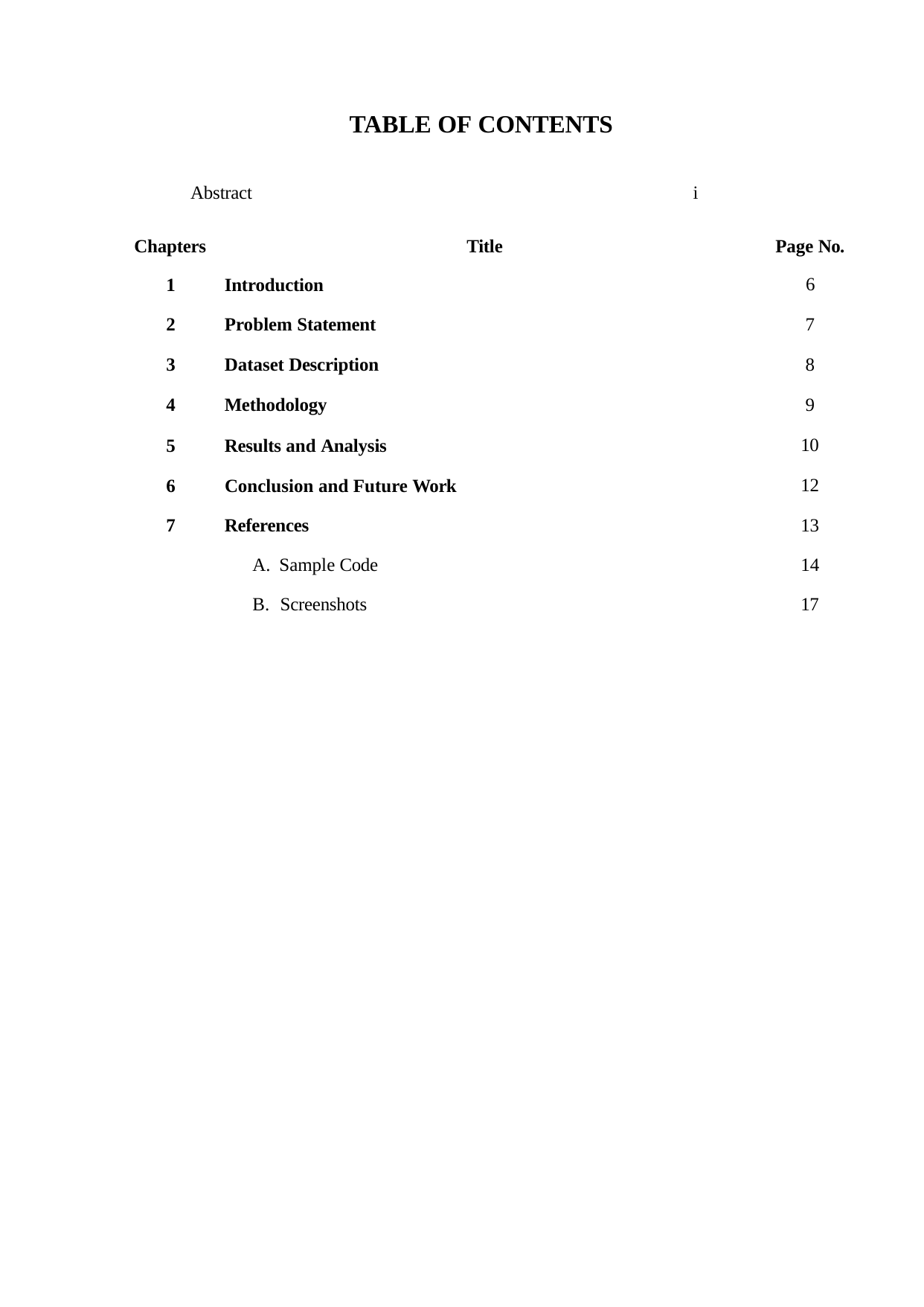

TABLE OF CONTENTS
Abstract
i
| Chapters | Title | Page No. |
| --- | --- | --- |
| 1 | Introduction | 6 |
| 2 | Problem Statement | 7 |
| 3 | Dataset Description | 8 |
| 4 | Methodology | 9 |
| 5 | Results and Analysis | 10 |
| 6 | Conclusion and Future Work | 12 |
| 7 | References | 13 |
|  | A. Sample Code | 14 |
|  | B. Screenshots | 17 |